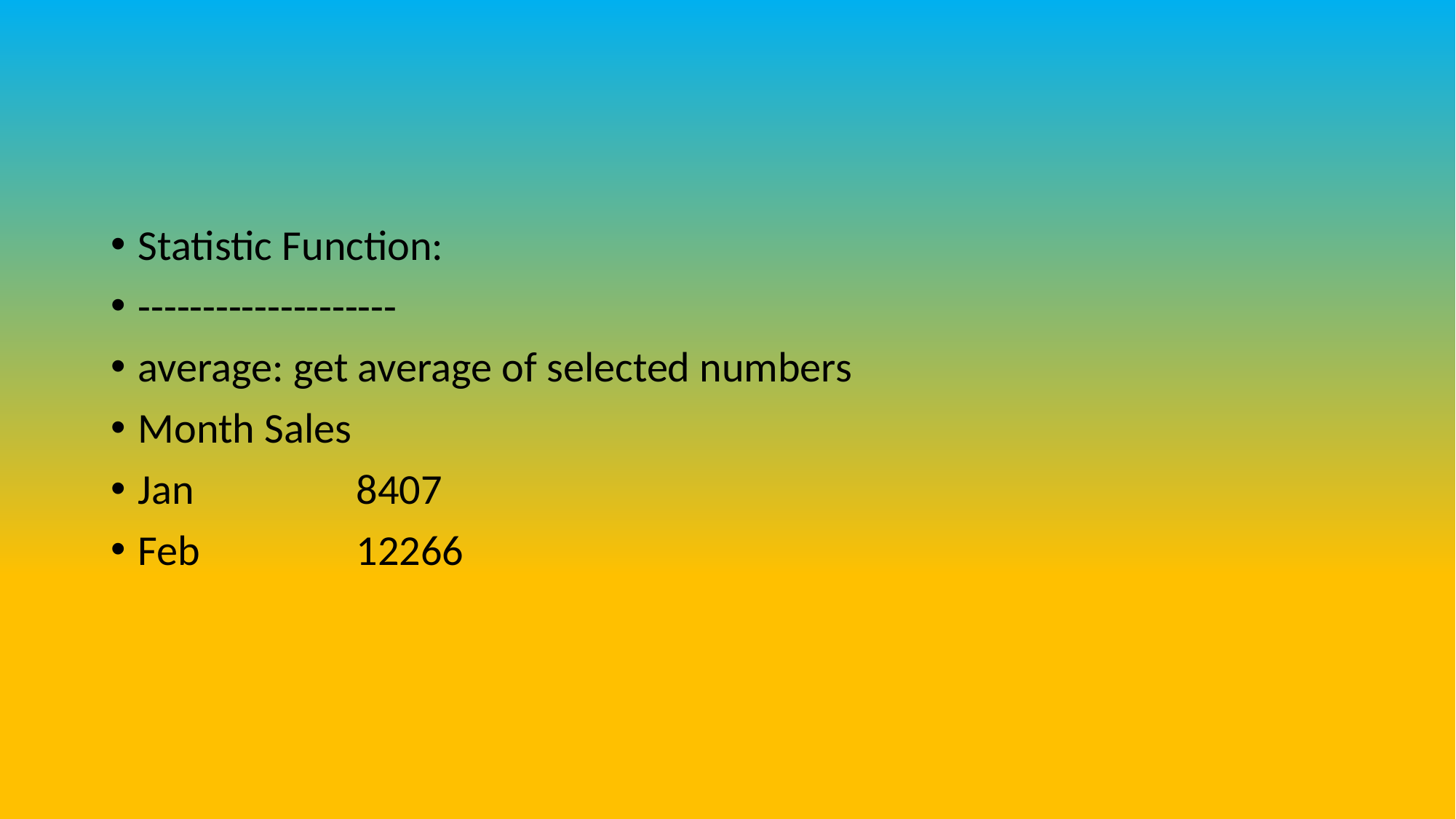

Statistic Function:
--------------------
average: get average of selected numbers
Month Sales
Jan 	 	8407
Feb 	 	12266